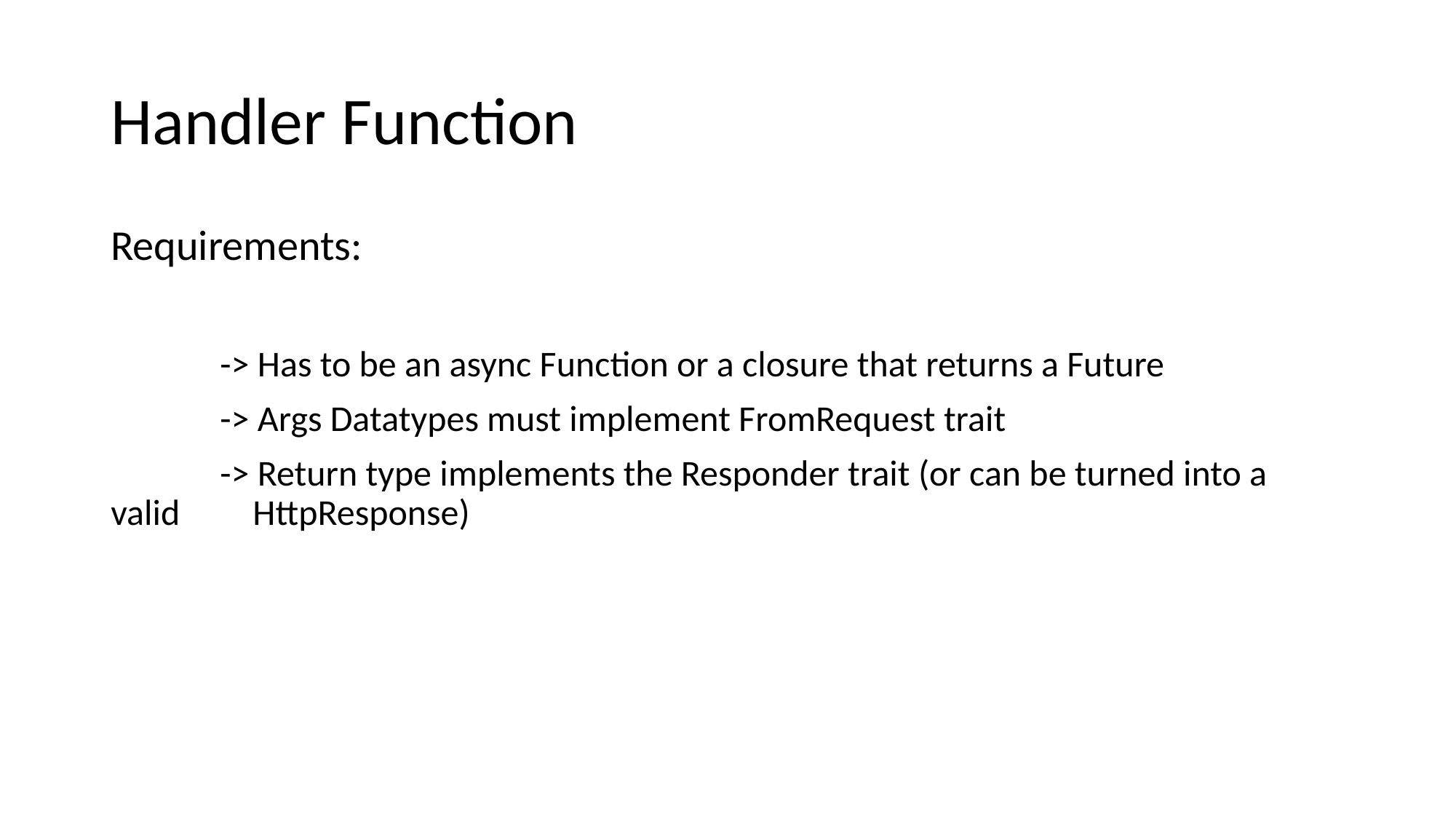

# Handler Function
Requirements:

	-> Has to be an async Function or a closure that returns a Future
	-> Args Datatypes must implement FromRequest trait
	-> Return type implements the Responder trait (or can be turned into a valid 	    HttpResponse)